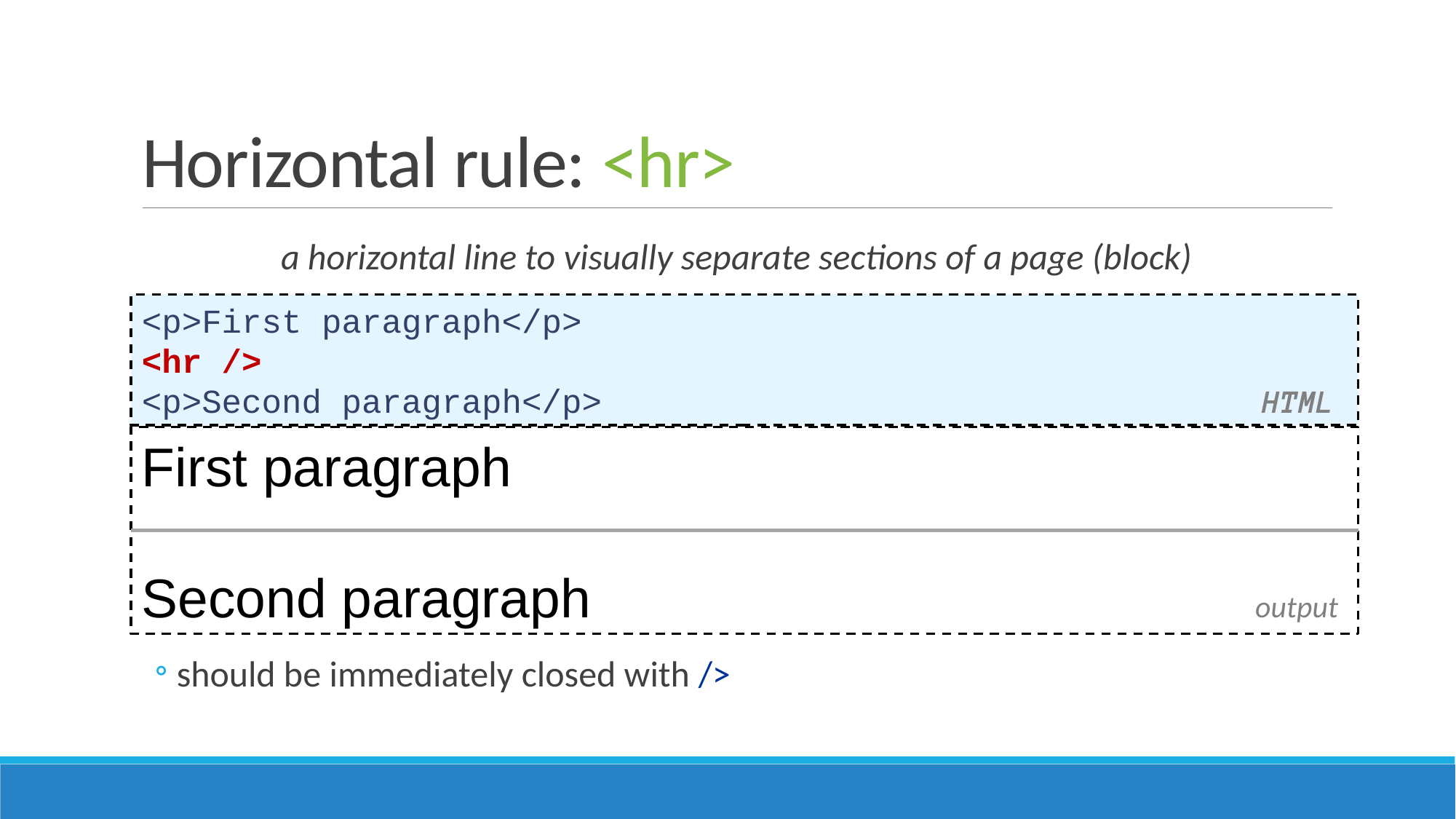

# Horizontal rule: <hr>
a horizontal line to visually separate sections of a page (block)

should be immediately closed with />

<p>First paragraph</p>
<hr />
<p>Second paragraph</p>                                 HTML
First paragraph

Second paragraph                                            output